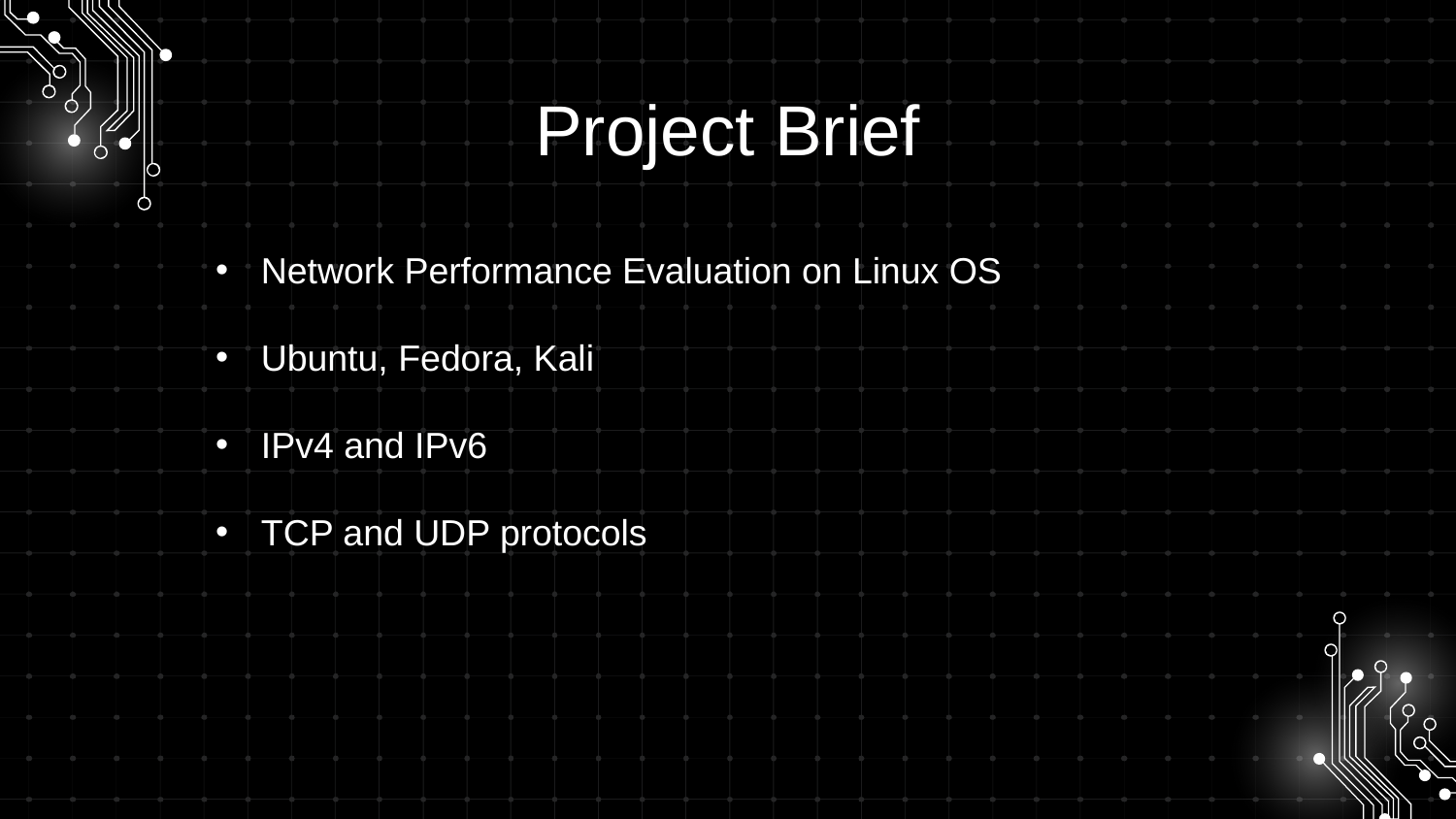

# Project Brief
Network Performance Evaluation on Linux OS
Ubuntu, Fedora, Kali
IPv4 and IPv6
TCP and UDP protocols